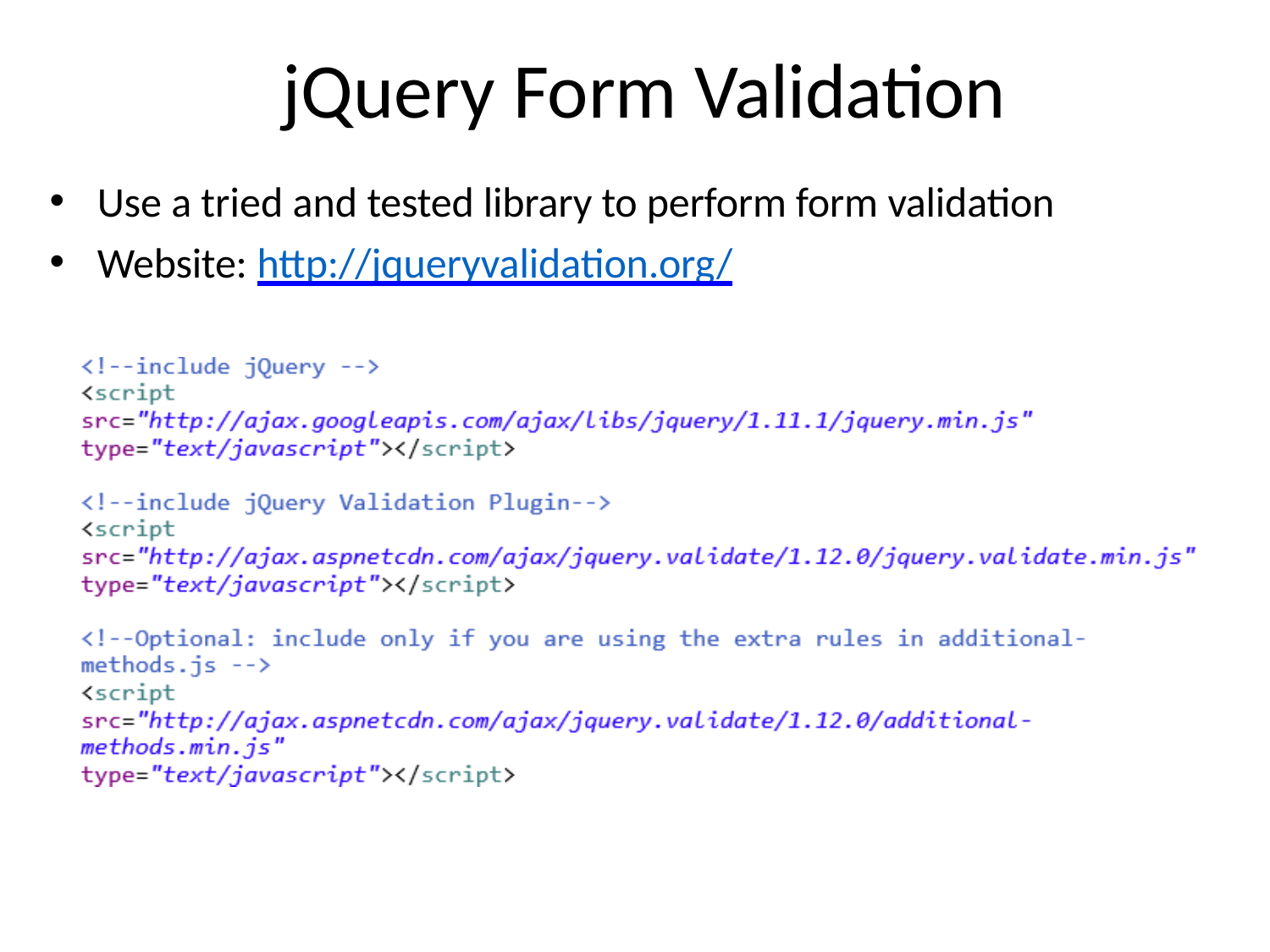

# jQuery Form Validation
Use a tried and tested library to perform form validation
Website: http://jqueryvalidation.org/